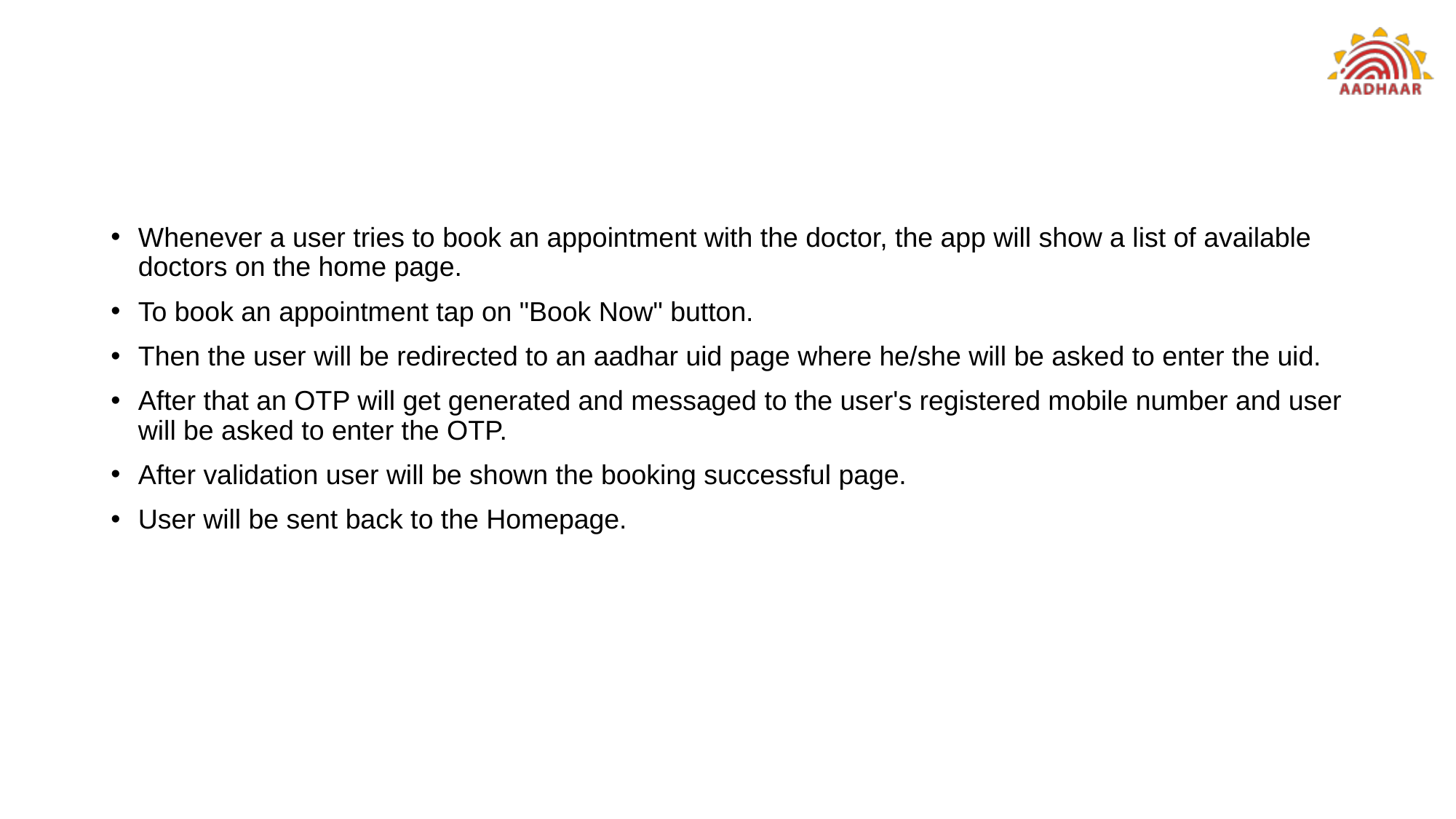

#
Whenever a user tries to book an appointment with the doctor, the app will show a list of available doctors on the home page.
To book an appointment tap on "Book Now" button.
Then the user will be redirected to an aadhar uid page where he/she will be asked to enter the uid.
After that an OTP will get generated and messaged to the user's registered mobile number and user will be asked to enter the OTP.
After validation user will be shown the booking successful page.
User will be sent back to the Homepage.